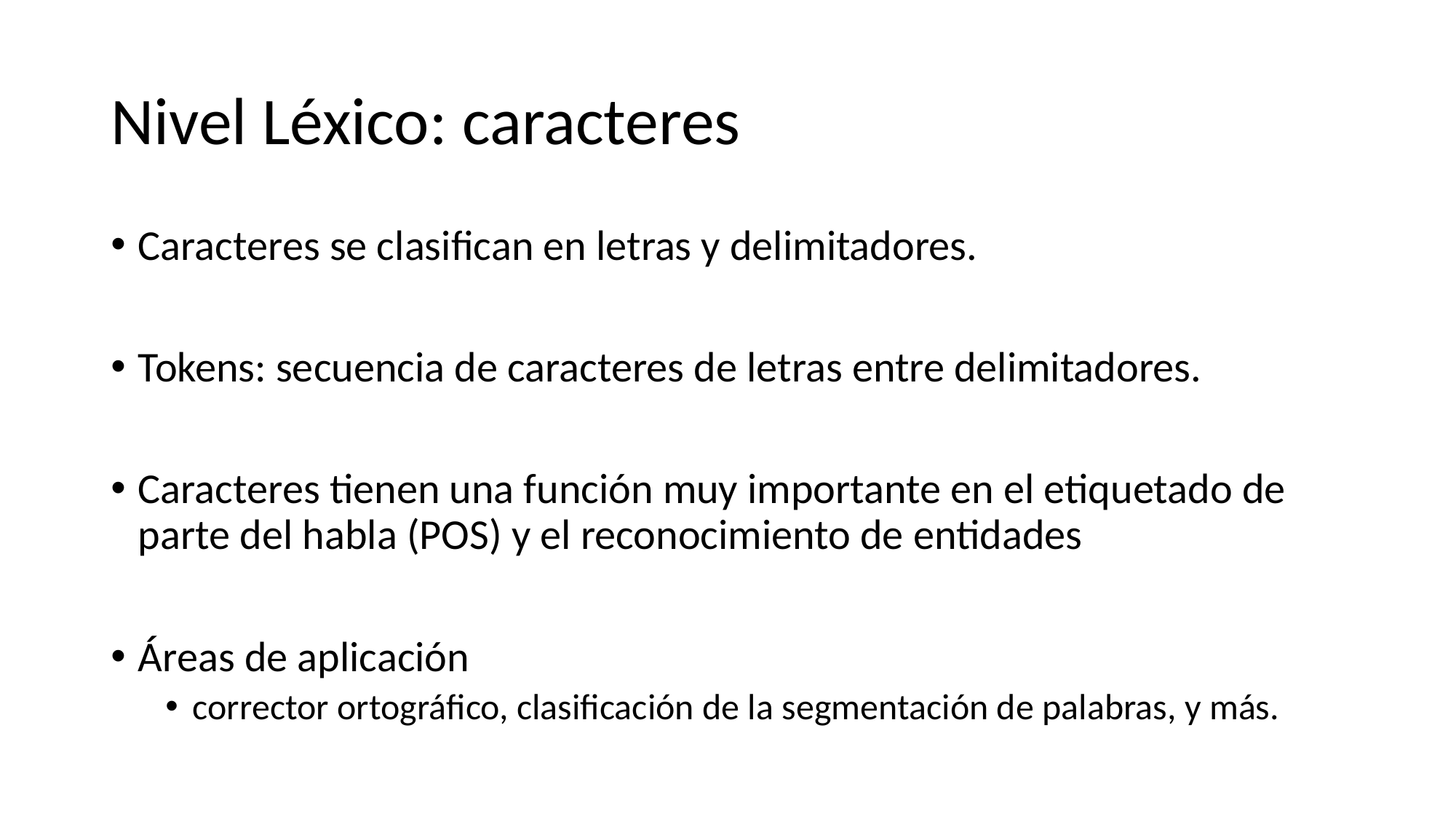

# Nivel Léxico: caracteres
Caracteres se clasifican en letras y delimitadores.

Tokens: secuencia de caracteres de letras entre delimitadores.

Caracteres tienen una función muy importante en el etiquetado de parte del habla (POS) y el reconocimiento de entidades

Áreas de aplicación
corrector ortográfico, clasificación de la segmentación de palabras, y más.